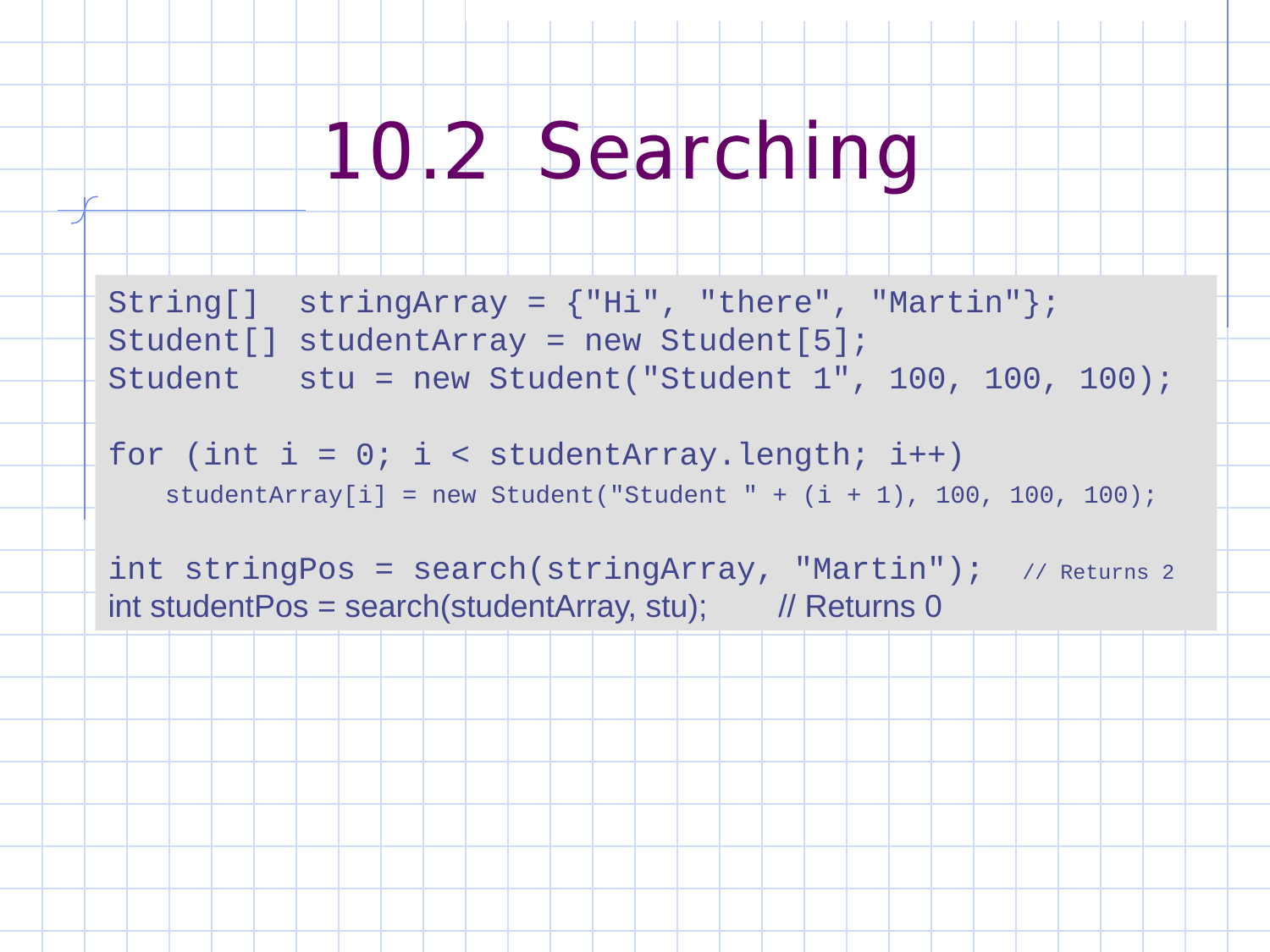

# 10.2  Searching
String[]  stringArray = {"Hi", "there", "Martin"};
Student[] studentArray = new Student[5];
Student   stu = new Student("Student 1", 100, 100, 100);

for (int i = 0; i < studentArray.length; i++)
   studentArray[i] = new Student("Student " + (i + 1), 100, 100, 100);

int stringPos = search(stringArray, "Martin");  // Returns 2
int studentPos = search(studentArray, stu);        // Returns 0